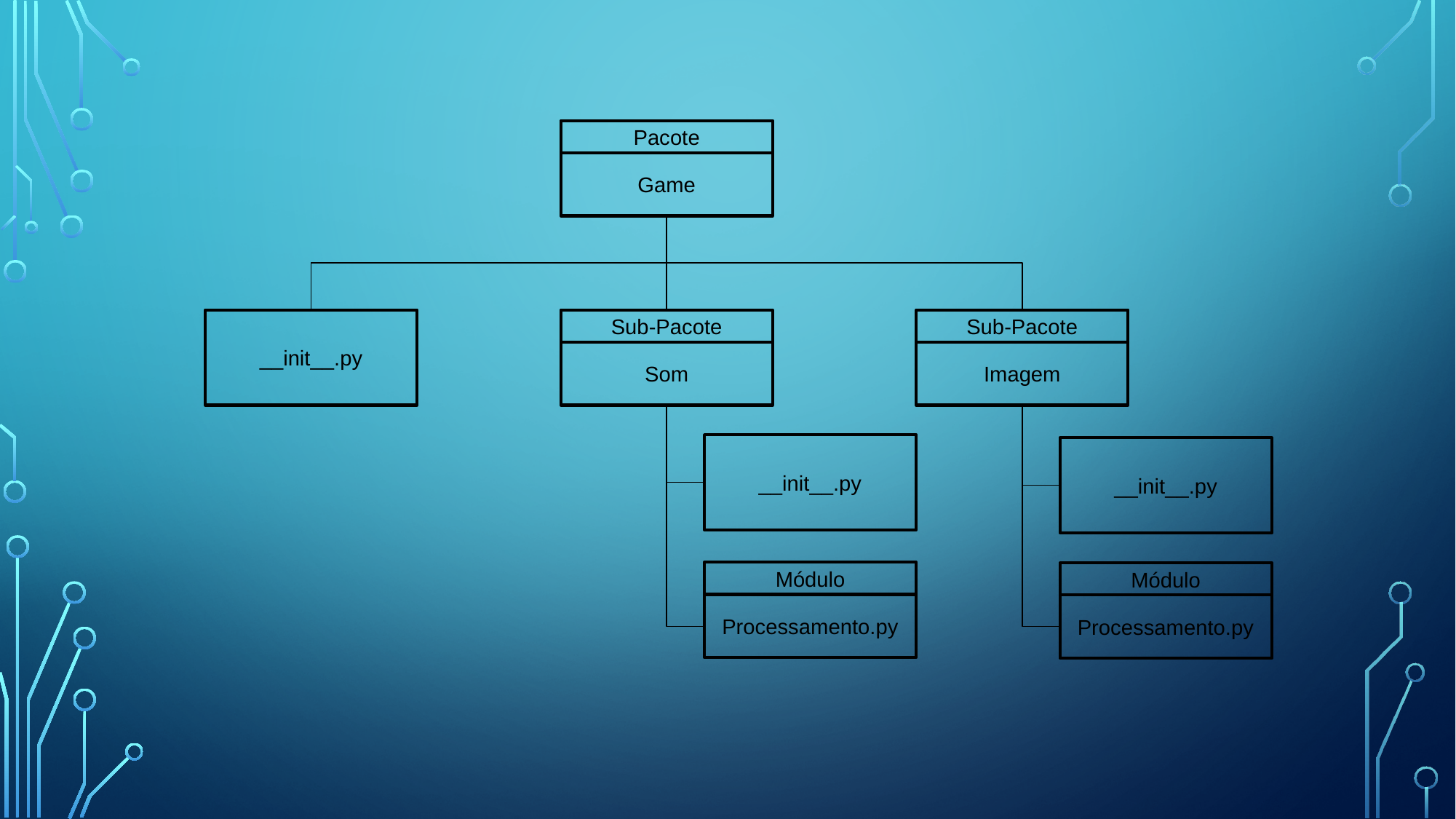

Pacote
Game
__init__.py
Sub-Pacote
Sub-Pacote
Som
Imagem
__init__.py
__init__.py
Módulo
Módulo
Processamento.py
Processamento.py